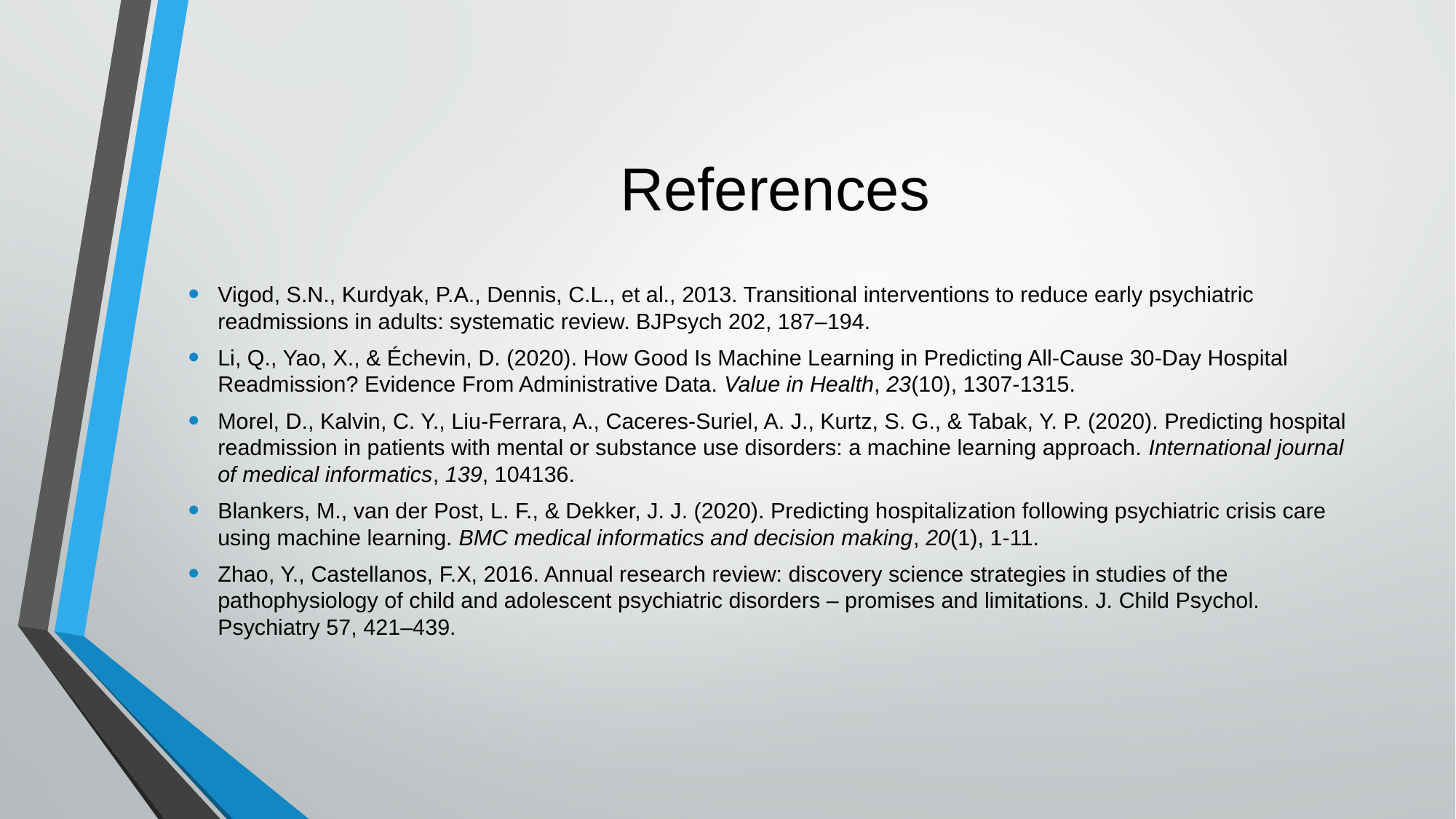

# References
Vigod, S.N., Kurdyak, P.A., Dennis, C.L., et al., 2013. Transitional interventions to reduce early psychiatric readmissions in adults: systematic review. BJPsych 202, 187–194.
Li, Q., Yao, X., & Échevin, D. (2020). How Good Is Machine Learning in Predicting All-Cause 30-Day Hospital Readmission? Evidence From Administrative Data. Value in Health, 23(10), 1307-1315.
Morel, D., Kalvin, C. Y., Liu-Ferrara, A., Caceres-Suriel, A. J., Kurtz, S. G., & Tabak, Y. P. (2020). Predicting hospital readmission in patients with mental or substance use disorders: a machine learning approach. International journal of medical informatics, 139, 104136.
Blankers, M., van der Post, L. F., & Dekker, J. J. (2020). Predicting hospitalization following psychiatric crisis care using machine learning. BMC medical informatics and decision making, 20(1), 1-11.
Zhao, Y., Castellanos, F.X, 2016. Annual research review: discovery science strategies in studies of the pathophysiology of child and adolescent psychiatric disorders – promises and limitations. J. Child Psychol. Psychiatry 57, 421–439.